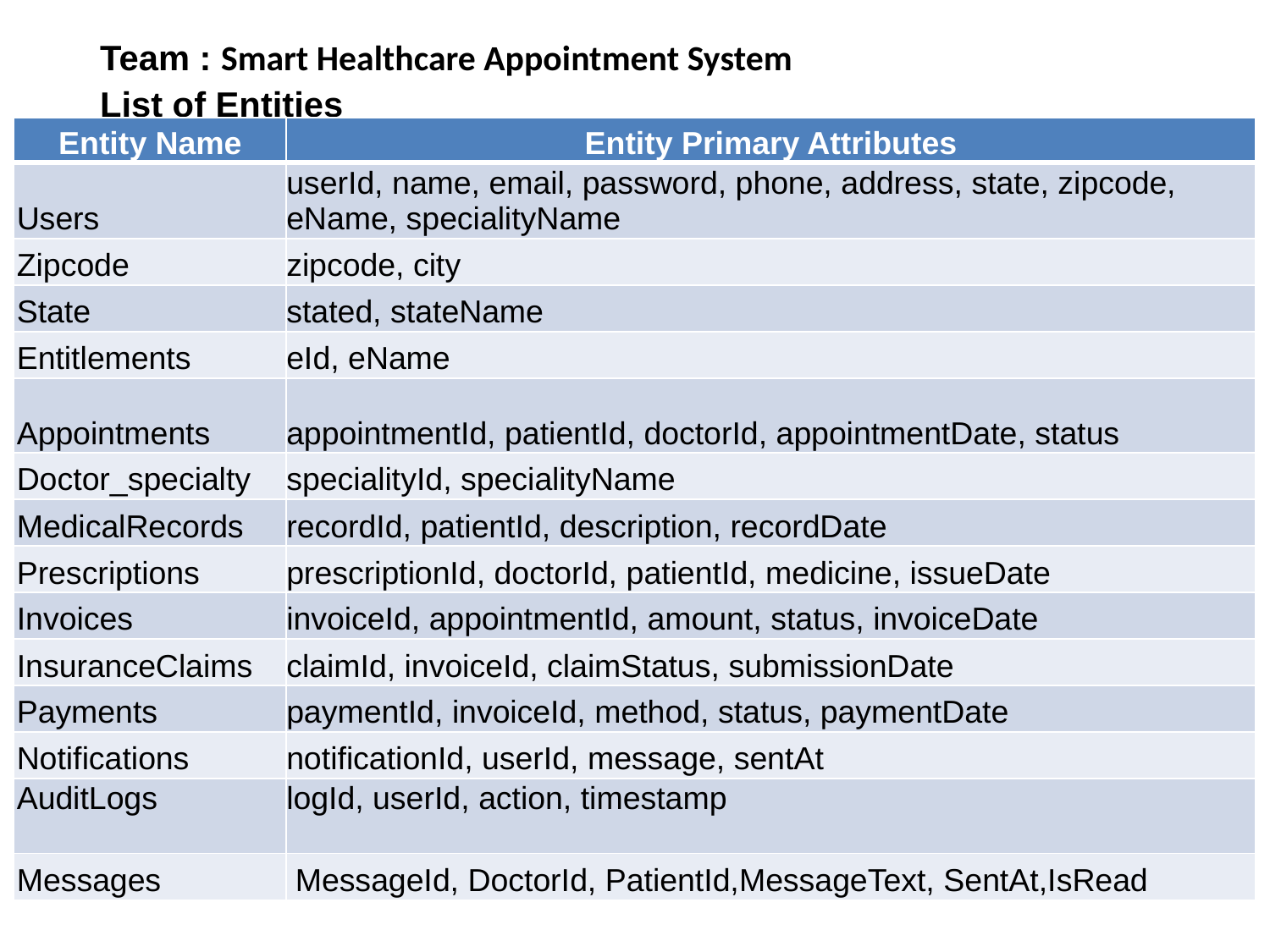

Team : Smart Healthcare Appointment System
List of Entities
| Entity Name | Entity Primary Attributes |
| --- | --- |
| Users | userId, name, email, password, phone, address, state, zipcode, eName, specialityName |
| Zipcode | zipcode, city |
| State | stated, stateName |
| Entitlements | eId, eName |
| Appointments | appointmentId, patientId, doctorId, appointmentDate, status |
| Doctor\_specialty | specialityId, specialityName |
| MedicalRecords | recordId, patientId, description, recordDate |
| Prescriptions | prescriptionId, doctorId, patientId, medicine, issueDate |
| Invoices | invoiceId, appointmentId, amount, status, invoiceDate |
| InsuranceClaims | claimId, invoiceId, claimStatus, submissionDate |
| Payments | paymentId, invoiceId, method, status, paymentDate |
| Notifications | notificationId, userId, message, sentAt |
| AuditLogs | logId, userId, action, timestamp |
| Messages | MessageId, DoctorId, PatientId,MessageText, SentAt,IsRead |